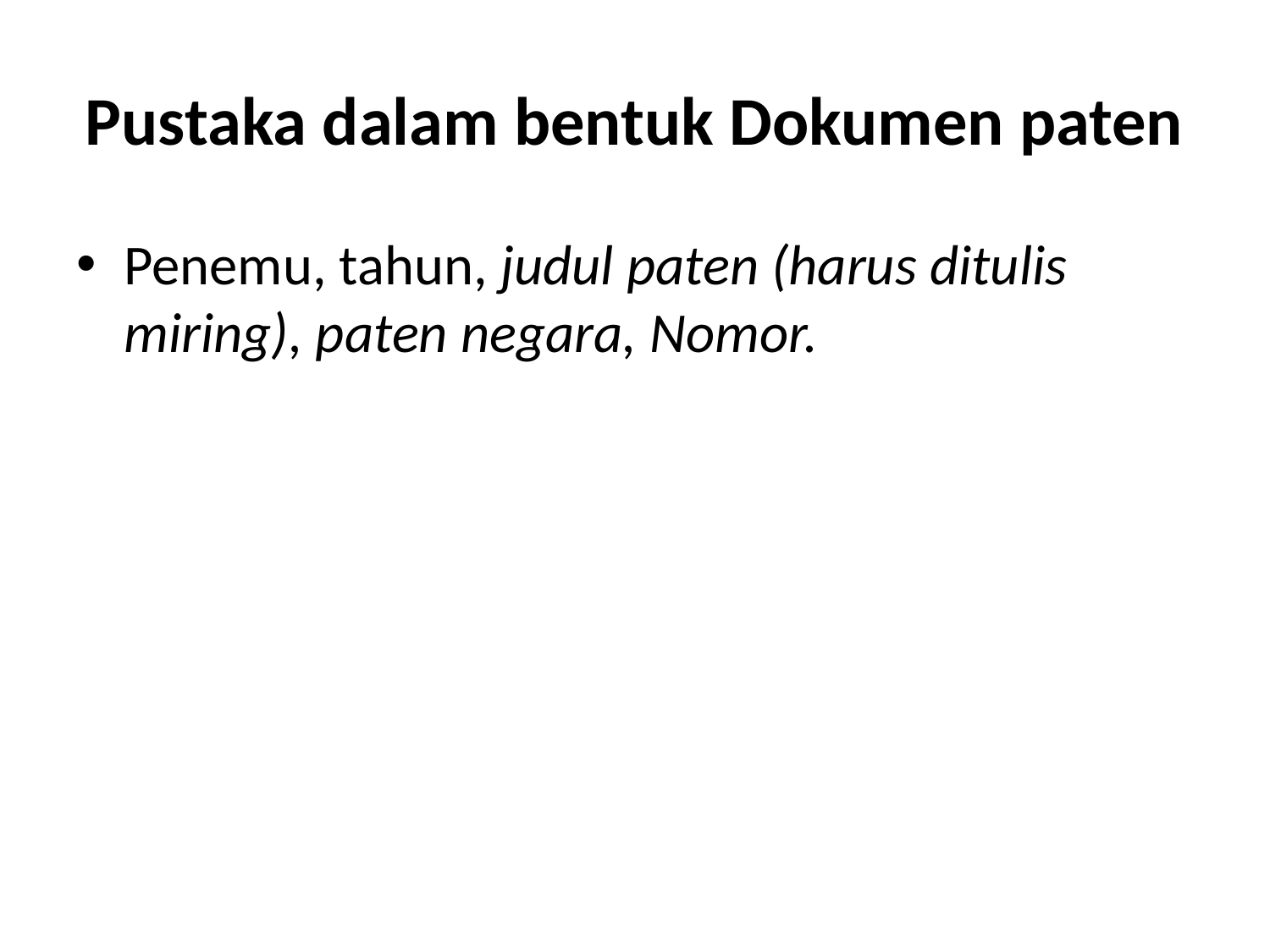

# Pustaka dalam bentuk Dokumen paten
Penemu, tahun, judul paten (harus ditulis miring), paten negara, Nomor.